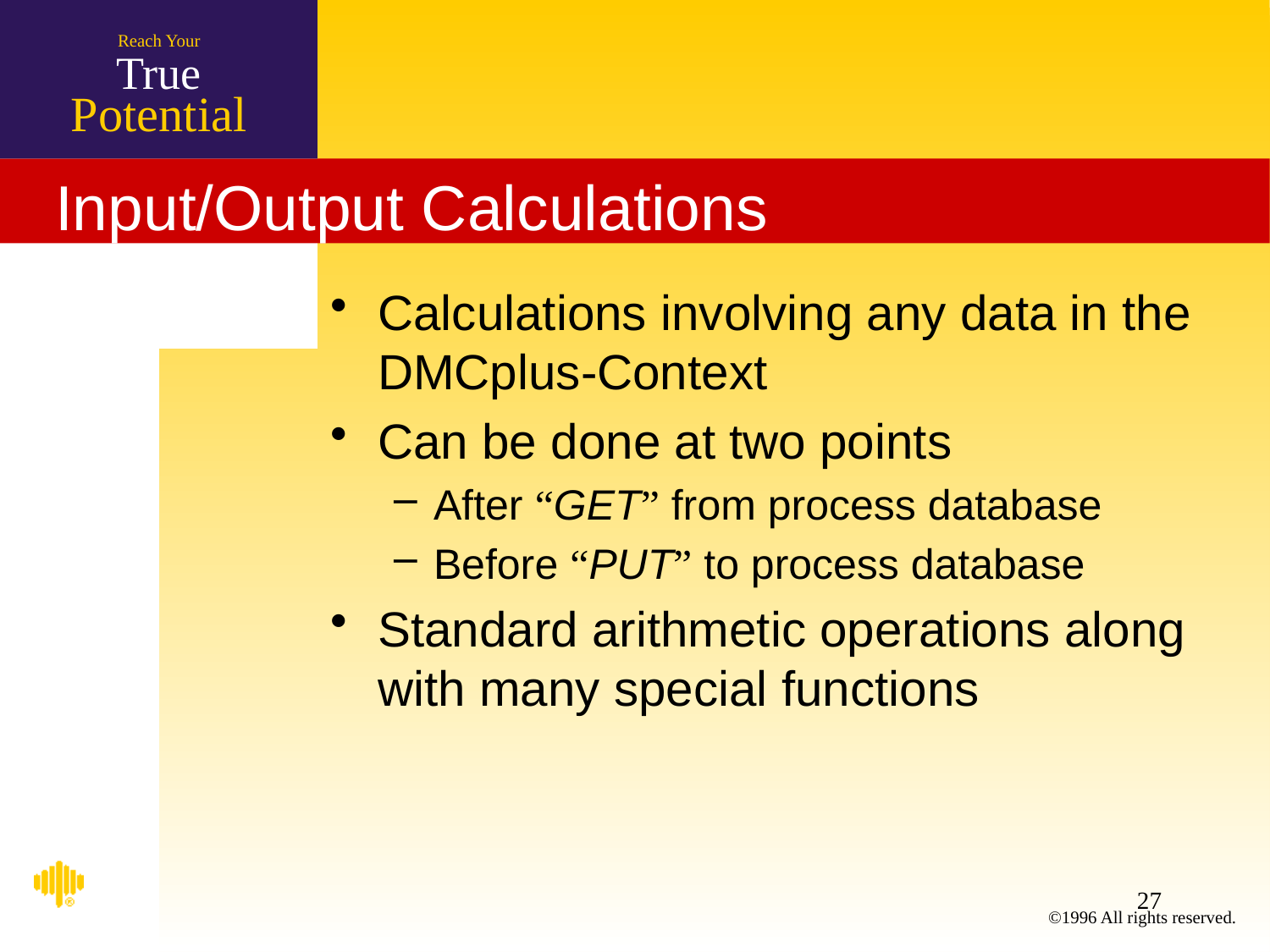

# Input/Output Calculations
Calculations involving any data in the DMCplus-Context
Can be done at two points
After “GET” from process database
Before “PUT” to process database
Standard arithmetic operations along with many special functions
27